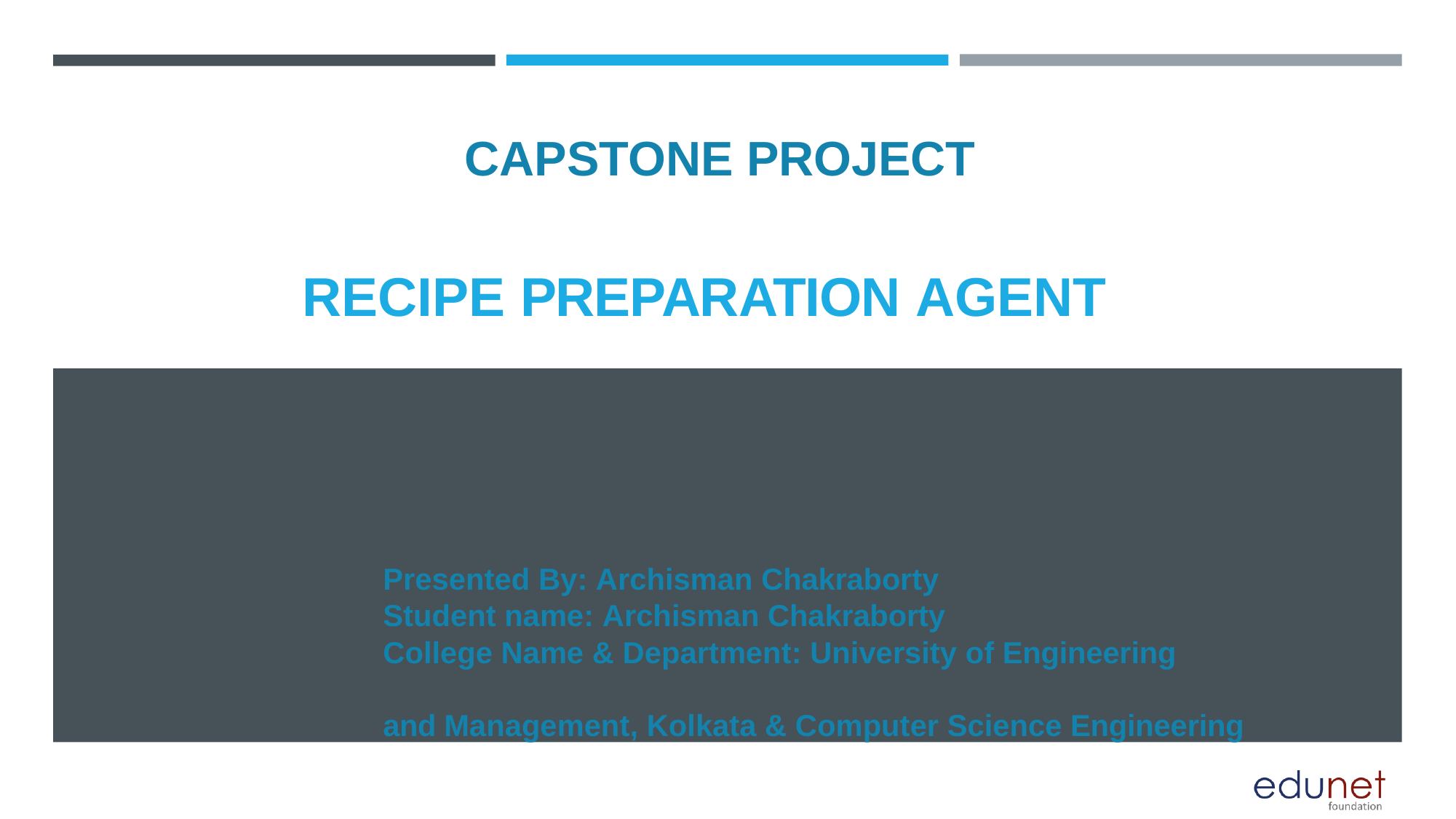

# CAPSTONE PROJECT
RECIPE PREPARATION AGENT

Presented By: Archisman Chakraborty
Student name: Archisman Chakraborty
College Name & Department: University of Engineering	and Management, Kolkata & Computer Science Engineering